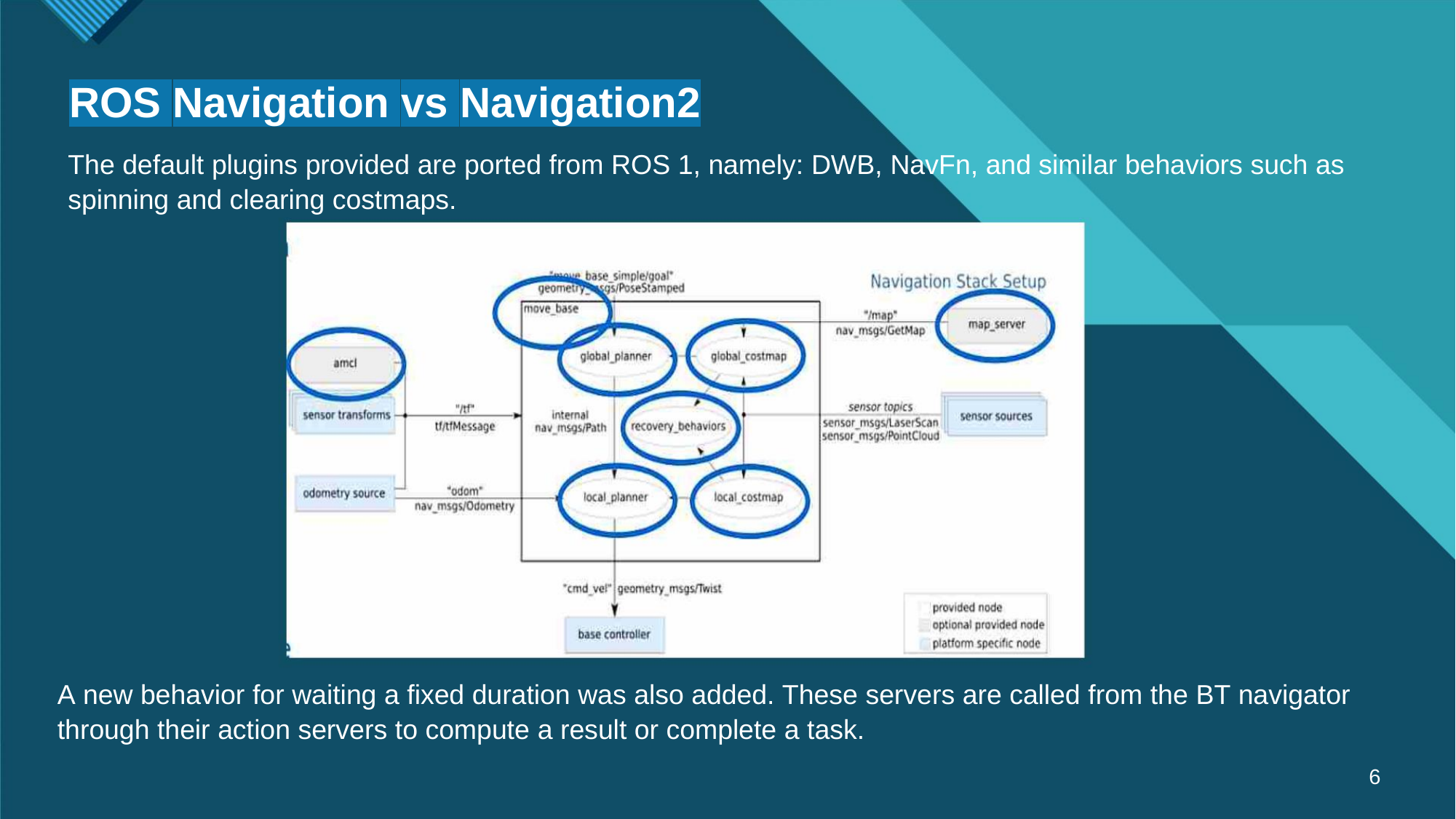

ROS Navigation vs Navigation2
The default plugins provided are ported from ROS 1, namely: DWB, NavFn, and similar behaviors such as
spinning and clearing costmaps.
A new behavior for waiting a fixed duration was also added. These servers are called from the BT navigator
through their action servers to compute a result or complete a task.
6